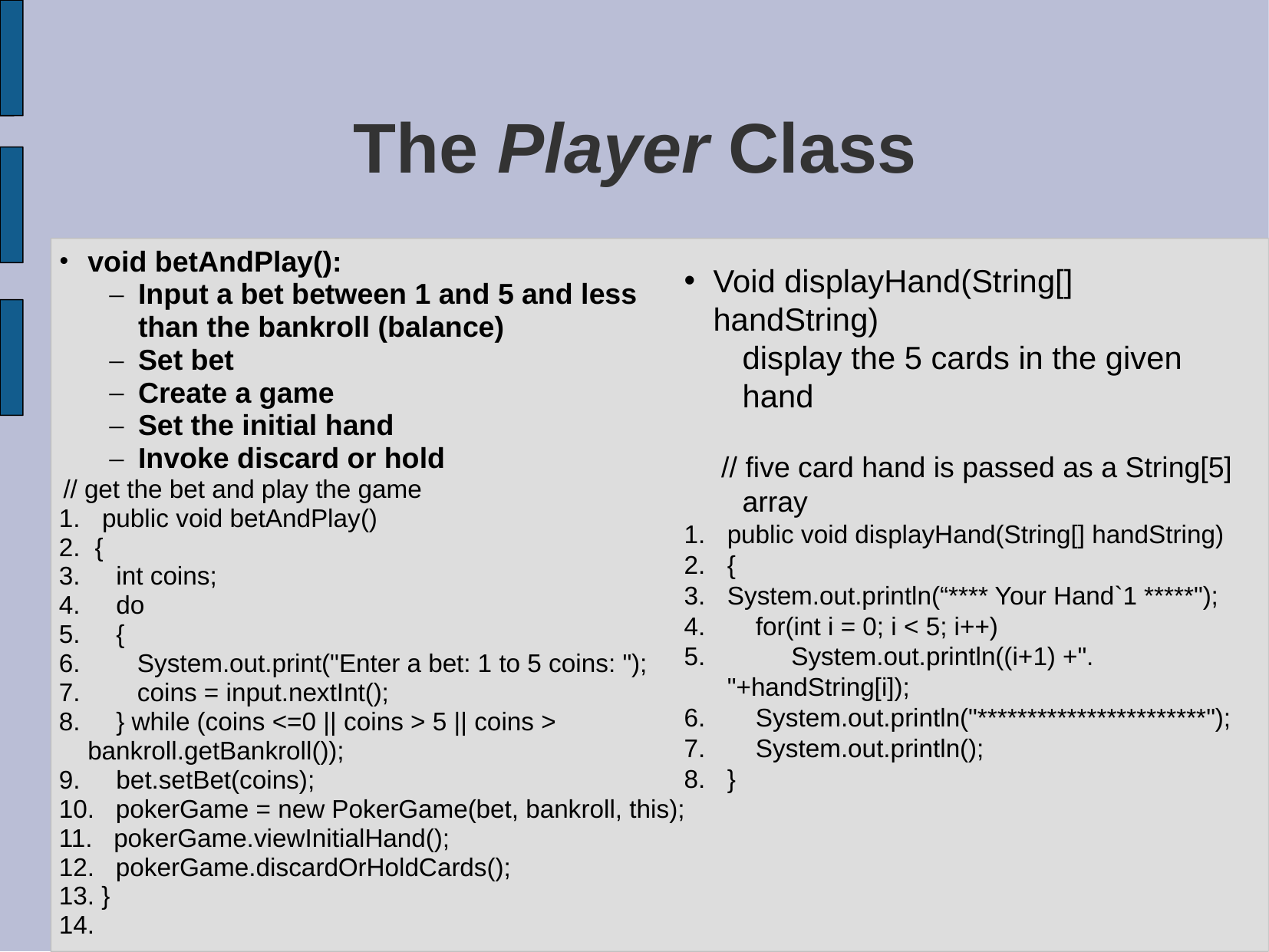

# The Player Class
void betAndPlay():
Input a bet between 1 and 5 and less than the bankroll (balance)
Set bet
Create a game
Set the initial hand
Invoke discard or hold
 // get the bet and play the game
public void betAndPlay()
 {
    int coins;
    do
    {
       System.out.print("Enter a bet: 1 to 5 coins: ");
       coins = input.nextInt();
    } while (coins <=0 || coins > 5 || coins > bankroll.getBankroll());
    bet.setBet(coins);
   pokerGame = new PokerGame(bet, bankroll, this);
   pokerGame.viewInitialHand();
   pokerGame.discardOrHoldCards();
 }

Void displayHand(String[] handString)
	display the 5 cards in the given hand

 // five card hand is passed as a String[5] array
public void displayHand(String[] handString)
{
System.out.println(“**** Your Hand`1 *****");
    for(int i = 0; i < 5; i++)
         System.out.println((i+1) +".  "+handString[i]);
    System.out.println("***********************");
    System.out.println();
}